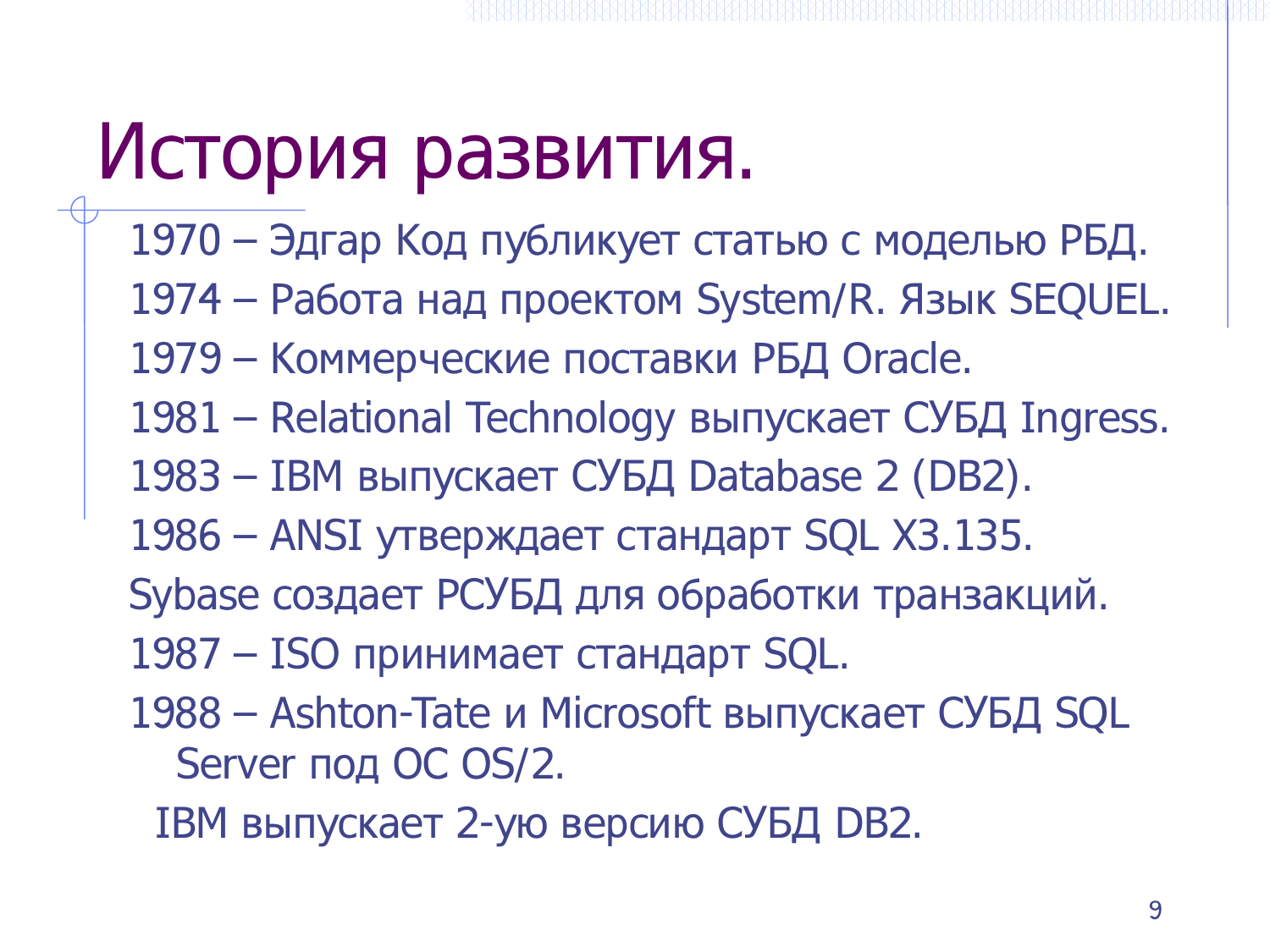

# История развития.
1970 – Эдгар Код публикует статью с моделью РБД.
1974 – Работа над проектом System/R. Язык SEQUEL.
1979 – Коммерческие поставки РБД Oracle.
1981 – Relational Technology выпускает СУБД Ingress.
1983 – IBM выпускает СУБД Database 2 (DB2).
1986 – ANSI утверждает стандарт SQL X3.135.
Sybase создает РСУБД для обработки транзакций.
1987 – ISO принимает стандарт SQL.
1988 – Ashton-Tate и Microsoft выпускает СУБД SQL Server под ОС OS/2.
  IBM выпускает 2-ую версию СУБД DB2.
9